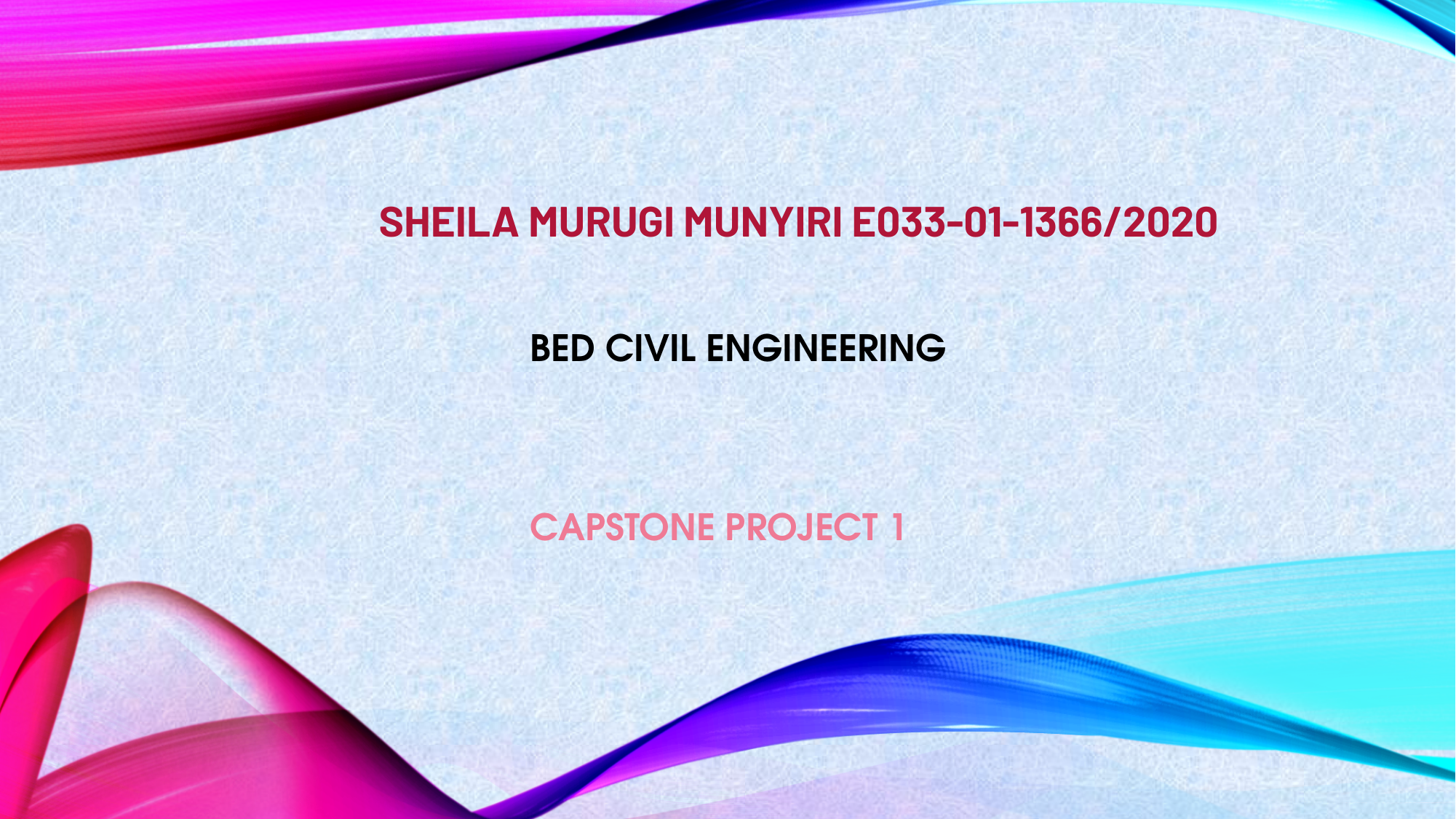

SHEILA MURUGI MUNYIRI E033-01-1366/2020
BED CIVIL ENGINEERING
CAPSTONE PROJECT 1